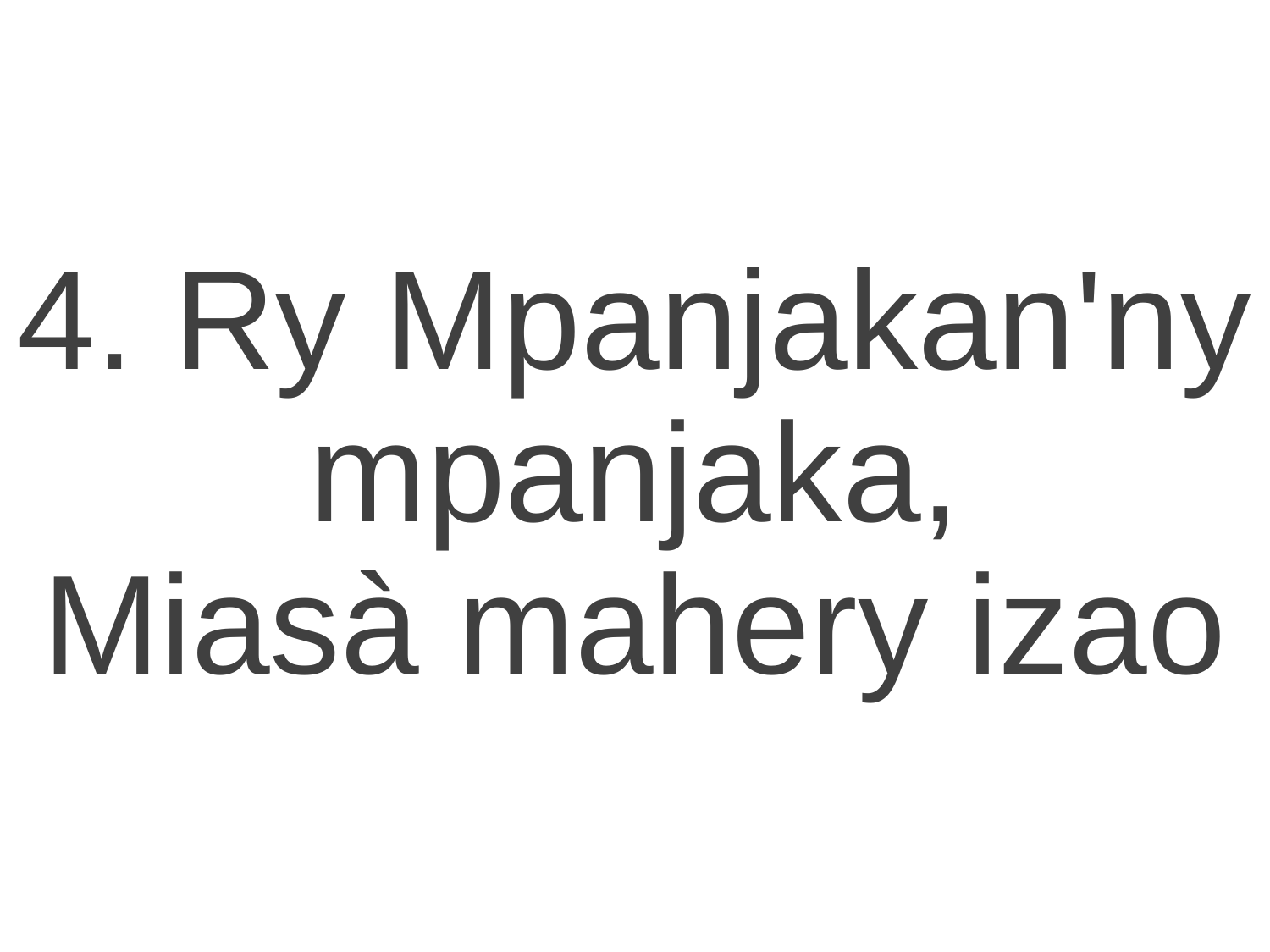

4. Ry Mpanjakan'ny mpanjaka,
Miasà mahery izao